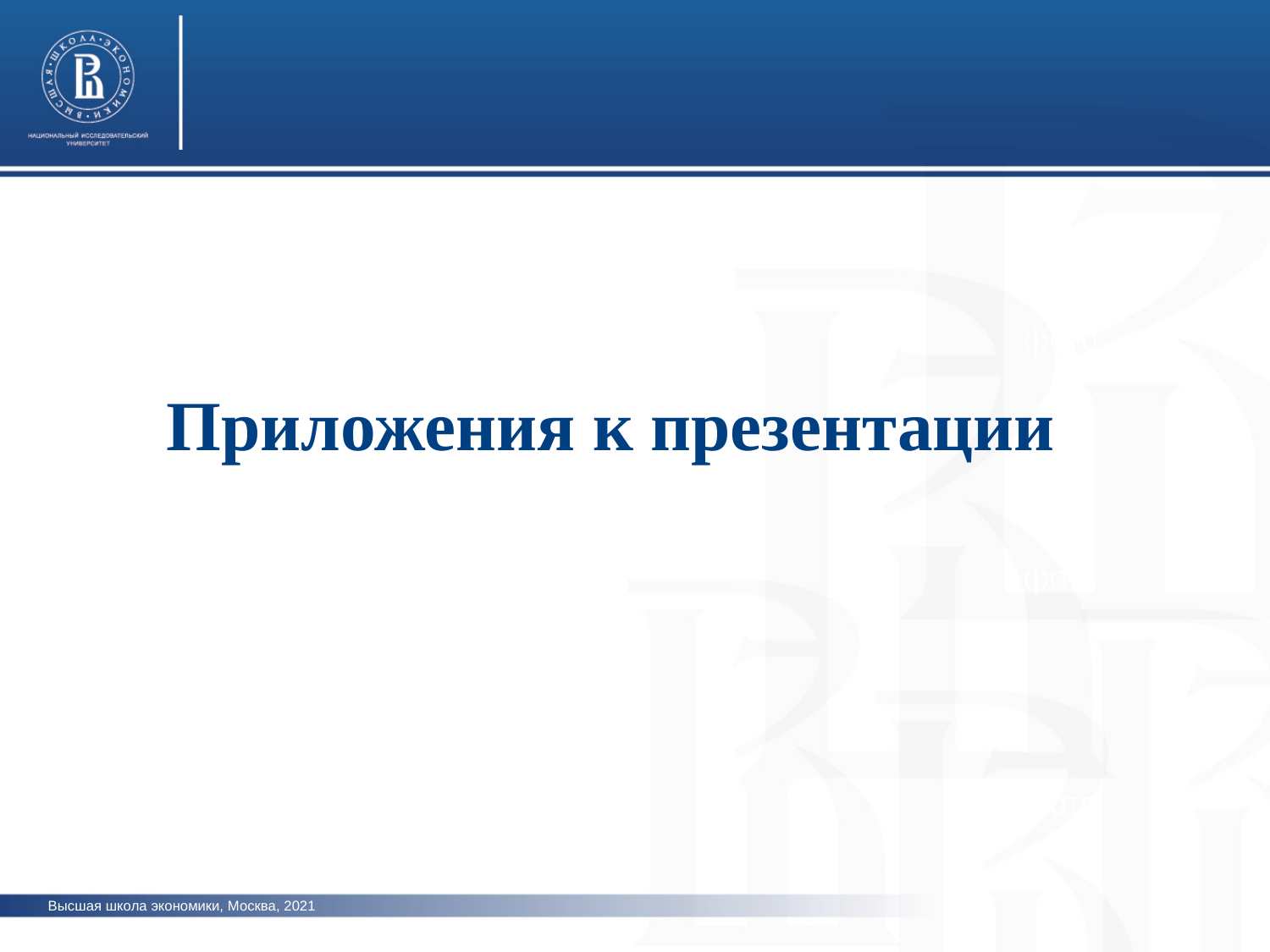

фото
Приложения к презентации

фото
фото
Высшая школа экономики, Москва, 2021